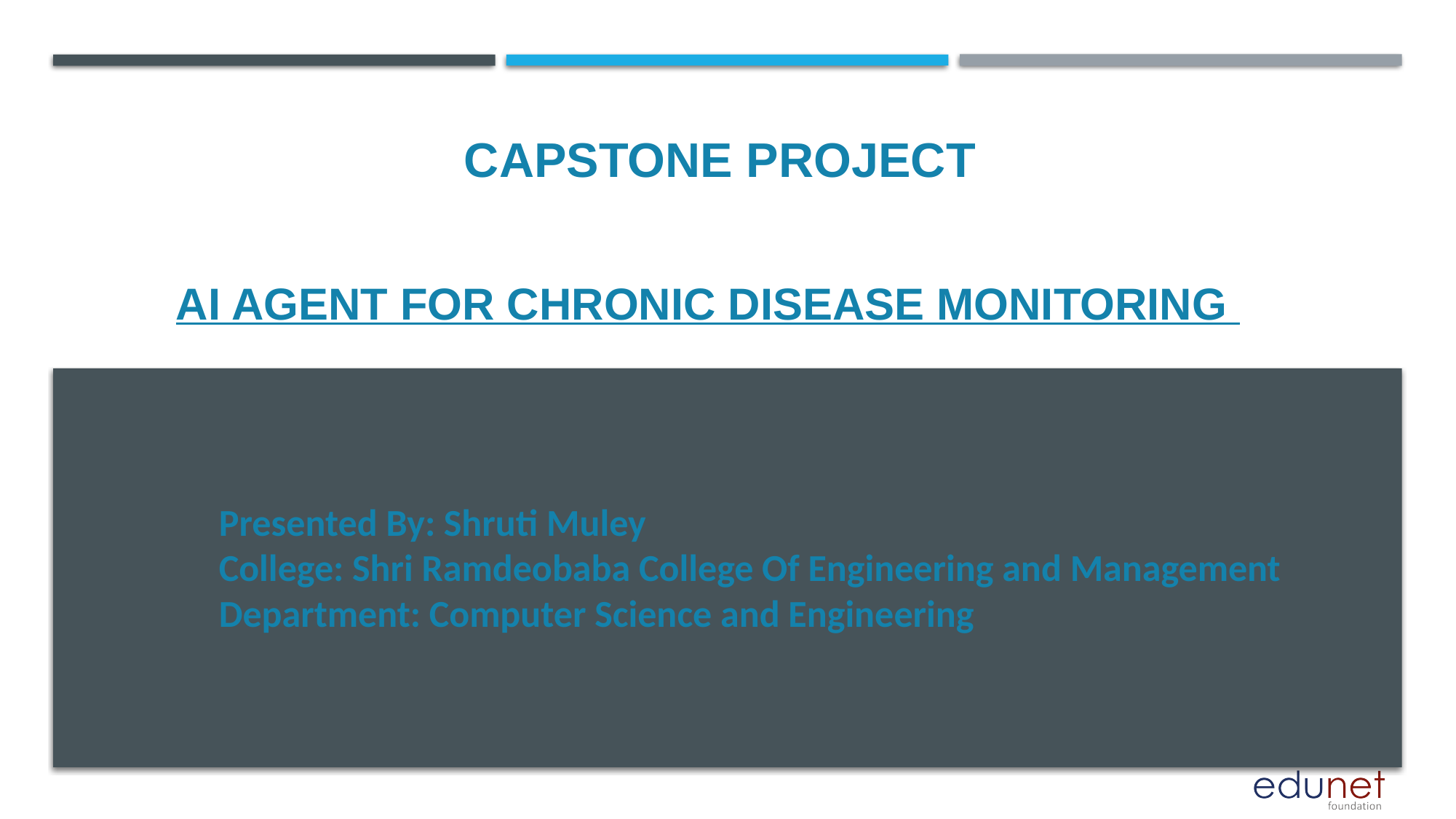

CAPSTONE PROJECT
# AI agent for chronic disease monitoring
Presented By: Shruti Muley
College: Shri Ramdeobaba College Of Engineering and Management
Department: Computer Science and Engineering